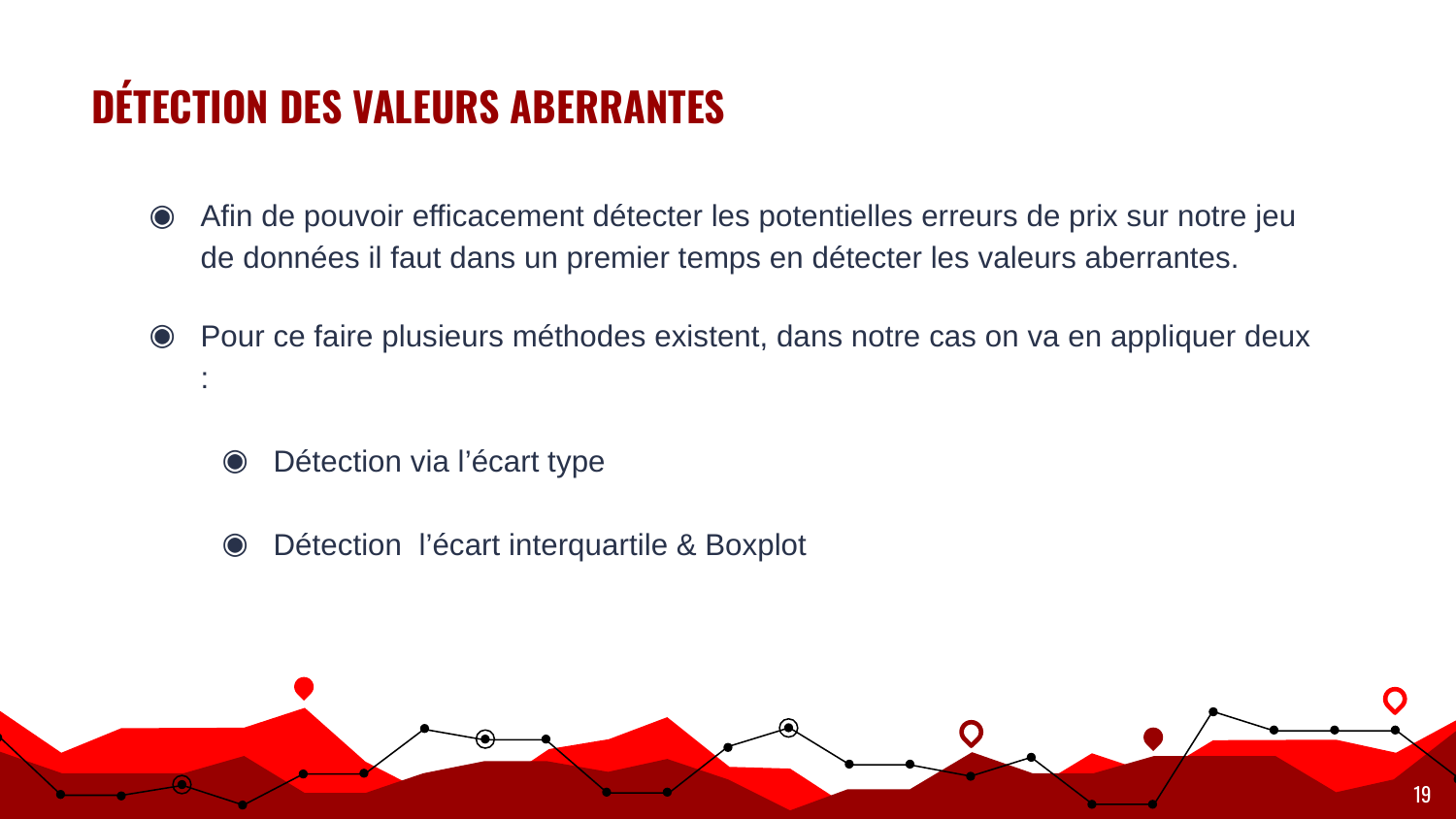

# DÉTECTION DES VALEURS ABERRANTES
Afin de pouvoir efficacement détecter les potentielles erreurs de prix sur notre jeu de données il faut dans un premier temps en détecter les valeurs aberrantes.
Pour ce faire plusieurs méthodes existent, dans notre cas on va en appliquer deux :
Détection via l’écart type
Détection  l’écart interquartile & Boxplot

19